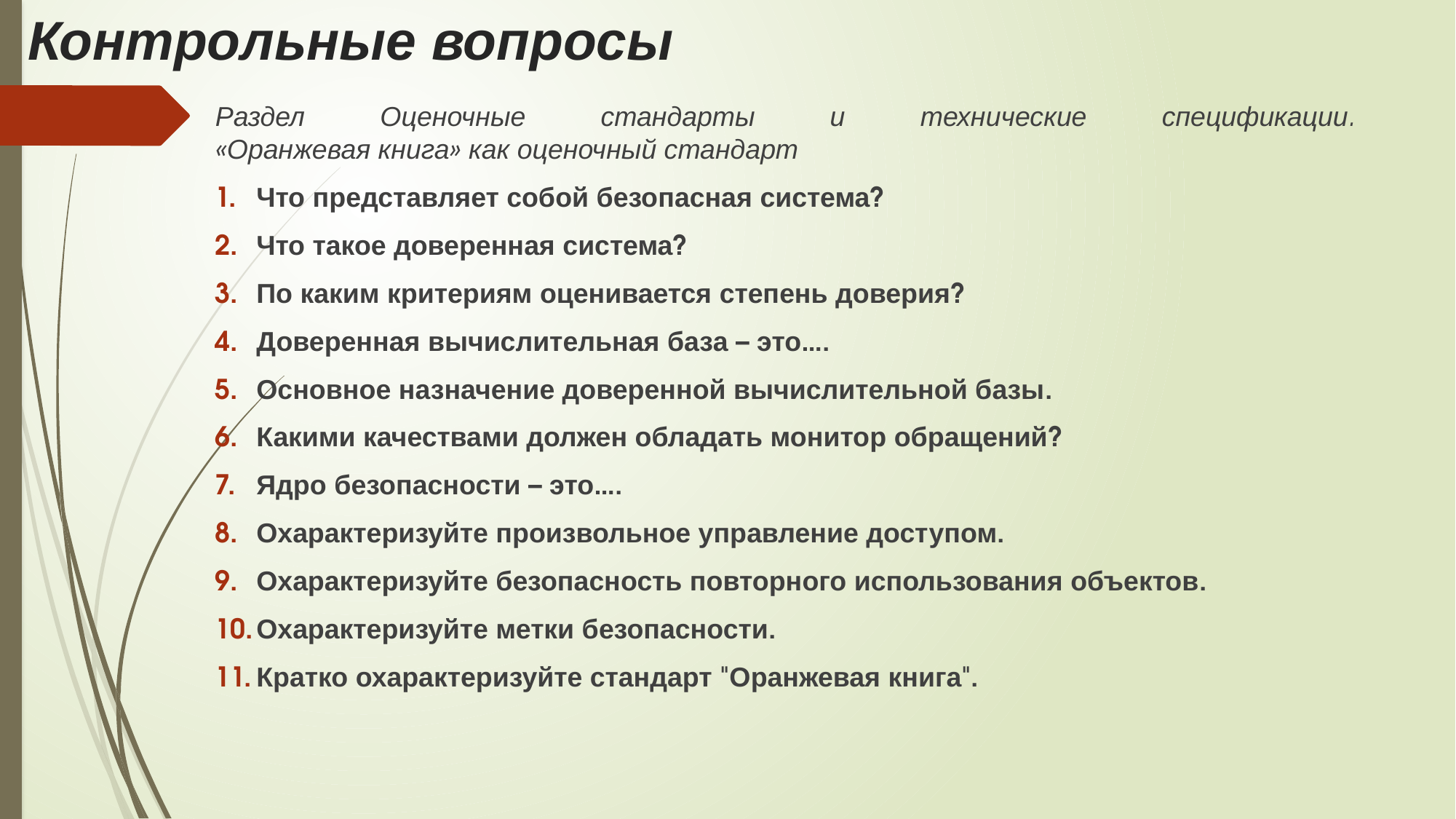

# Контрольные вопросы
Раздел Оценочные стандарты и технические спецификации.
«Оранжевая книга» как оценочный стандарт
Что представляет собой безопасная система?
Что такое доверенная система?
По каким критериям оценивается степень доверия?
Доверенная вычислительная база – это….
Основное назначение доверенной вычислительной базы.
Какими качествами должен обладать монитор обращений?
Ядро безопасности – это….
Охарактеризуйте произвольное управление доступом.
Охарактеризуйте безопасность повторного использования объектов.
Охарактеризуйте метки безопасности.
Кратко охарактеризуйте стандарт "Оранжевая книга".